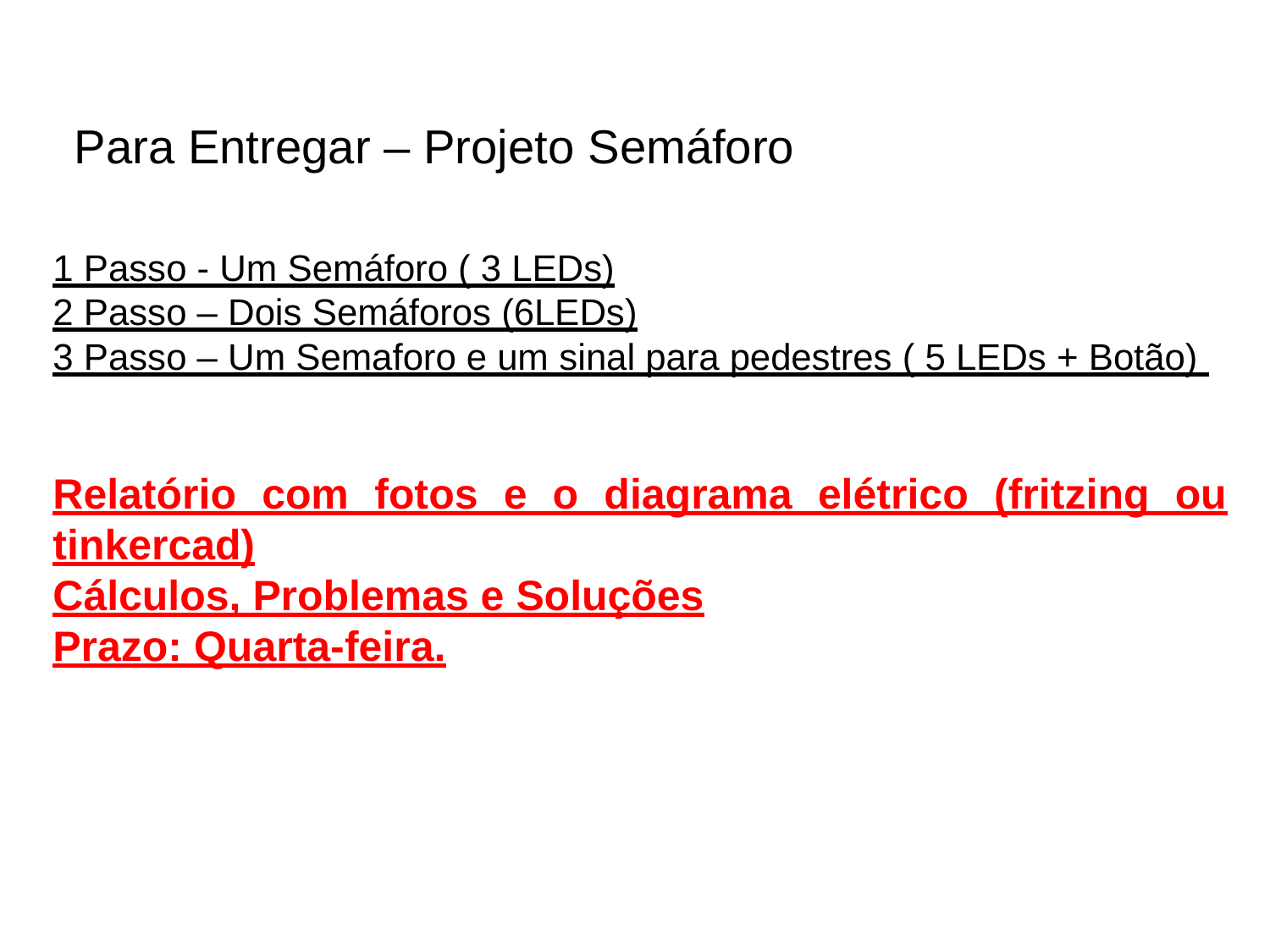

# Para Entregar – Projeto Semáforo
1 Passo - Um Semáforo ( 3 LEDs)
2 Passo – Dois Semáforos (6LEDs)
3 Passo – Um Semaforo e um sinal para pedestres ( 5 LEDs + Botão)

Relatório com fotos e o diagrama elétrico (fritzing ou tinkercad)
Cálculos, Problemas e Soluções
Prazo: Quarta-feira.